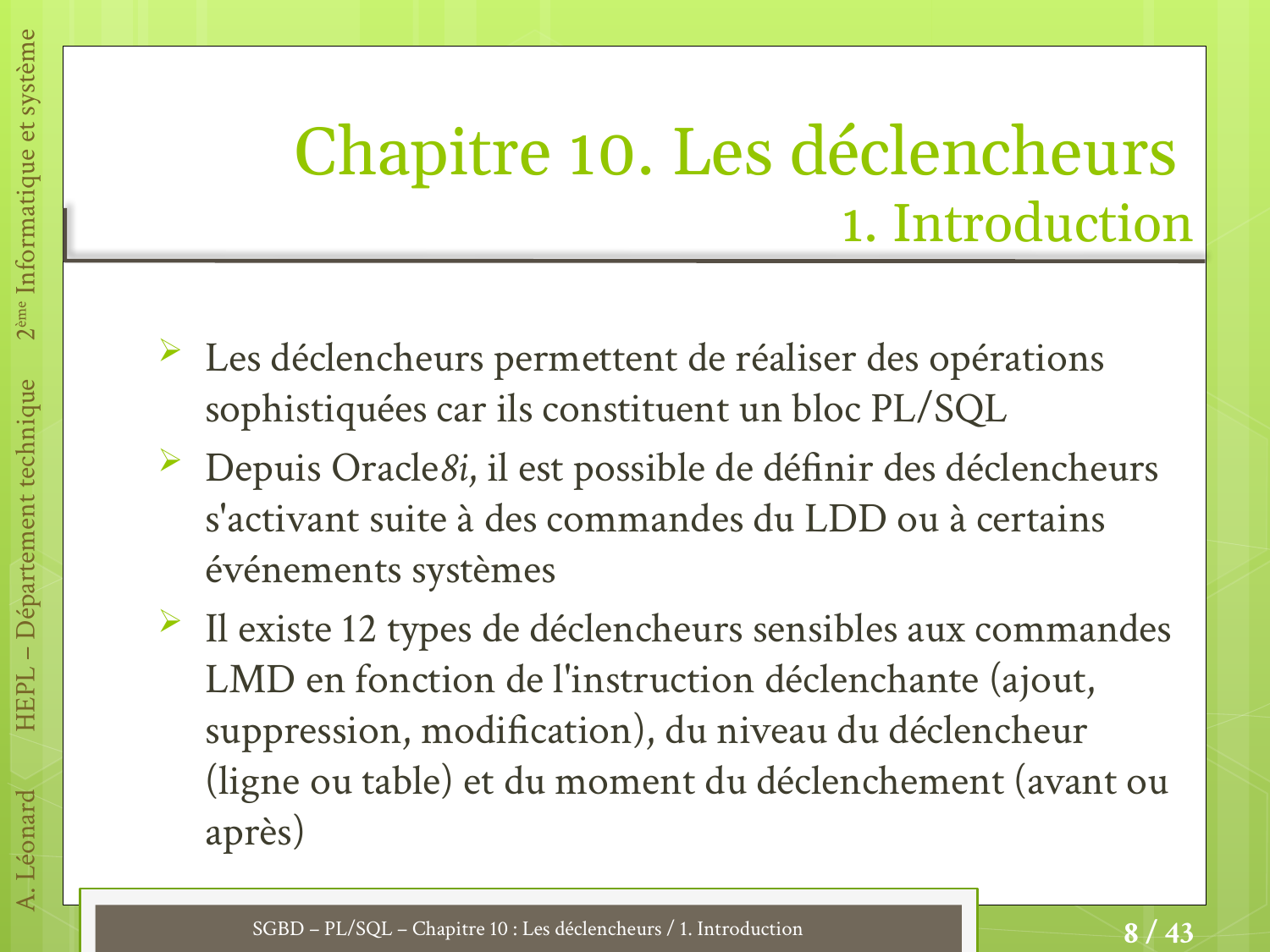

# Chapitre 10. Les déclencheurs 1. Introduction
Les déclencheurs permettent de réaliser des opérations sophistiquées car ils constituent un bloc PL/SQL
Depuis Oracle8i, il est possible de définir des déclencheurs s'activant suite à des commandes du LDD ou à certains événements systèmes
Il existe 12 types de déclencheurs sensibles aux commandes LMD en fonction de l'instruction déclenchante (ajout, suppression, modification), du niveau du déclencheur (ligne ou table) et du moment du déclenchement (avant ou après)
SGBD – PL/SQL – Chapitre 10 : Les déclencheurs / 1. Introduction